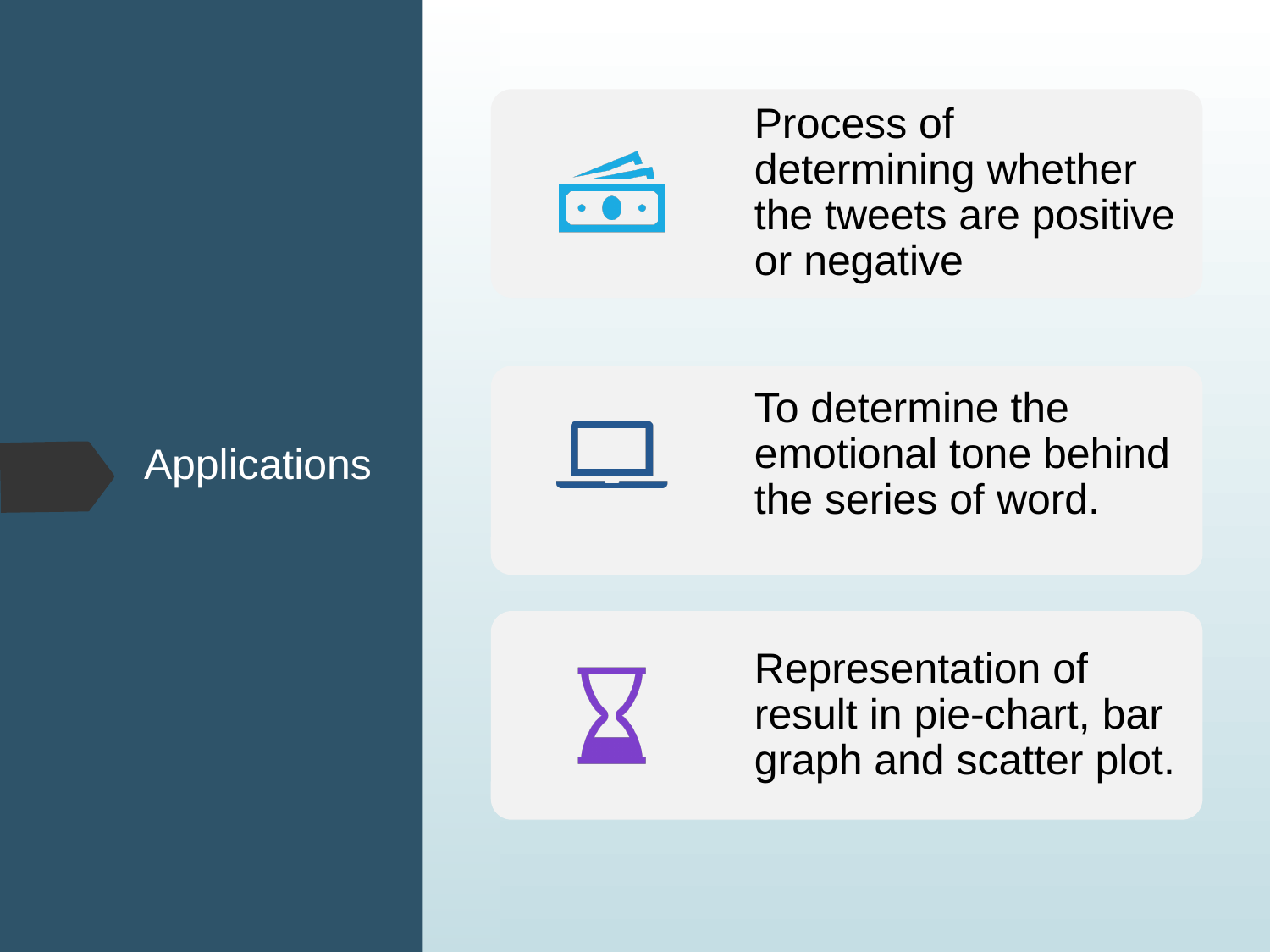

Process of determining whether the tweets are positive or negative
To determine the emotional tone behind the series of word.
Representation of result in pie-chart, bar graph and scatter plot.
# Applications